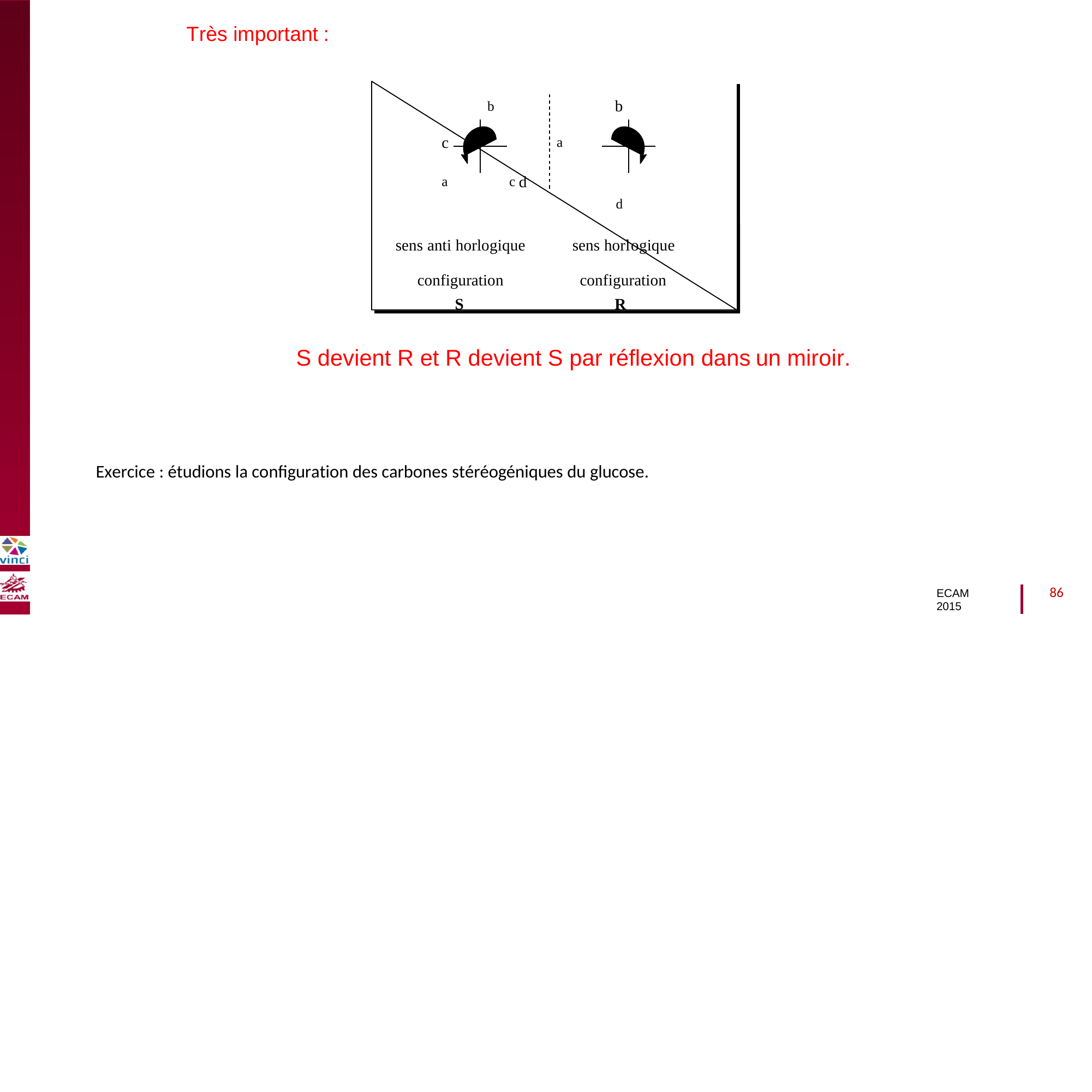

Très important
:

b                                   b
c 		a
a                  c d 		d
sens anti horlogique           sens horlogique
configuration                   configuration
S                                      R

B2040-Chimie du vivant et environnement

S devient
R et R devient S par réflexion dans
un
miroir.
Exercice : étudions la configuration des carbones stéréogéniques du glucose.

86
ECAM 2015